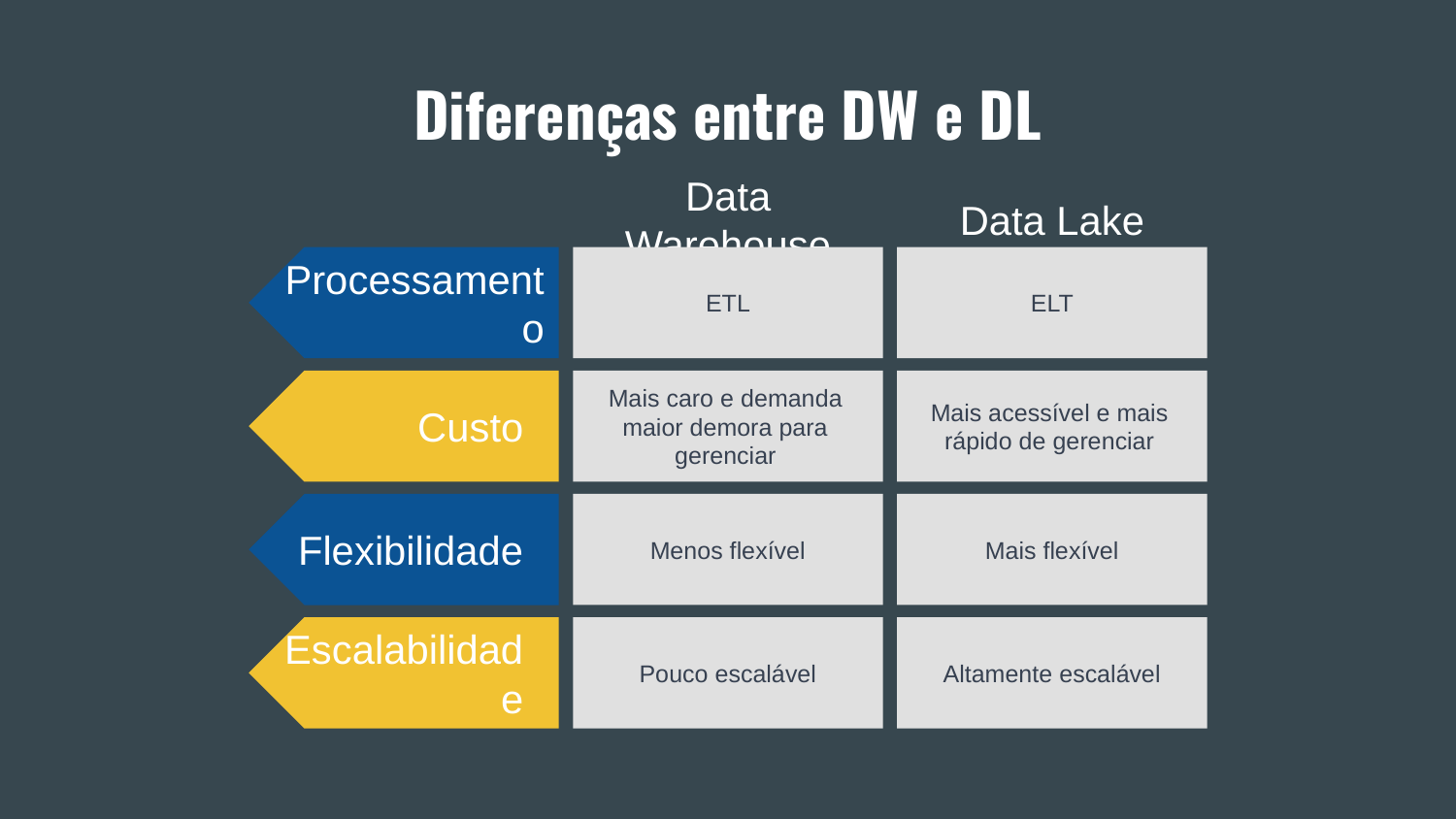

# Diferenças entre DW e DL
Data Warehouse
Data Lake

ETL
ELT
Processamento

Mais caro e demanda maior demora para gerenciar
Mais acessível e mais rápido de gerenciar
Custo

Menos flexível
Mais flexível
Flexibilidade
Pouco escalável
Altamente escalável

Escalabilidade